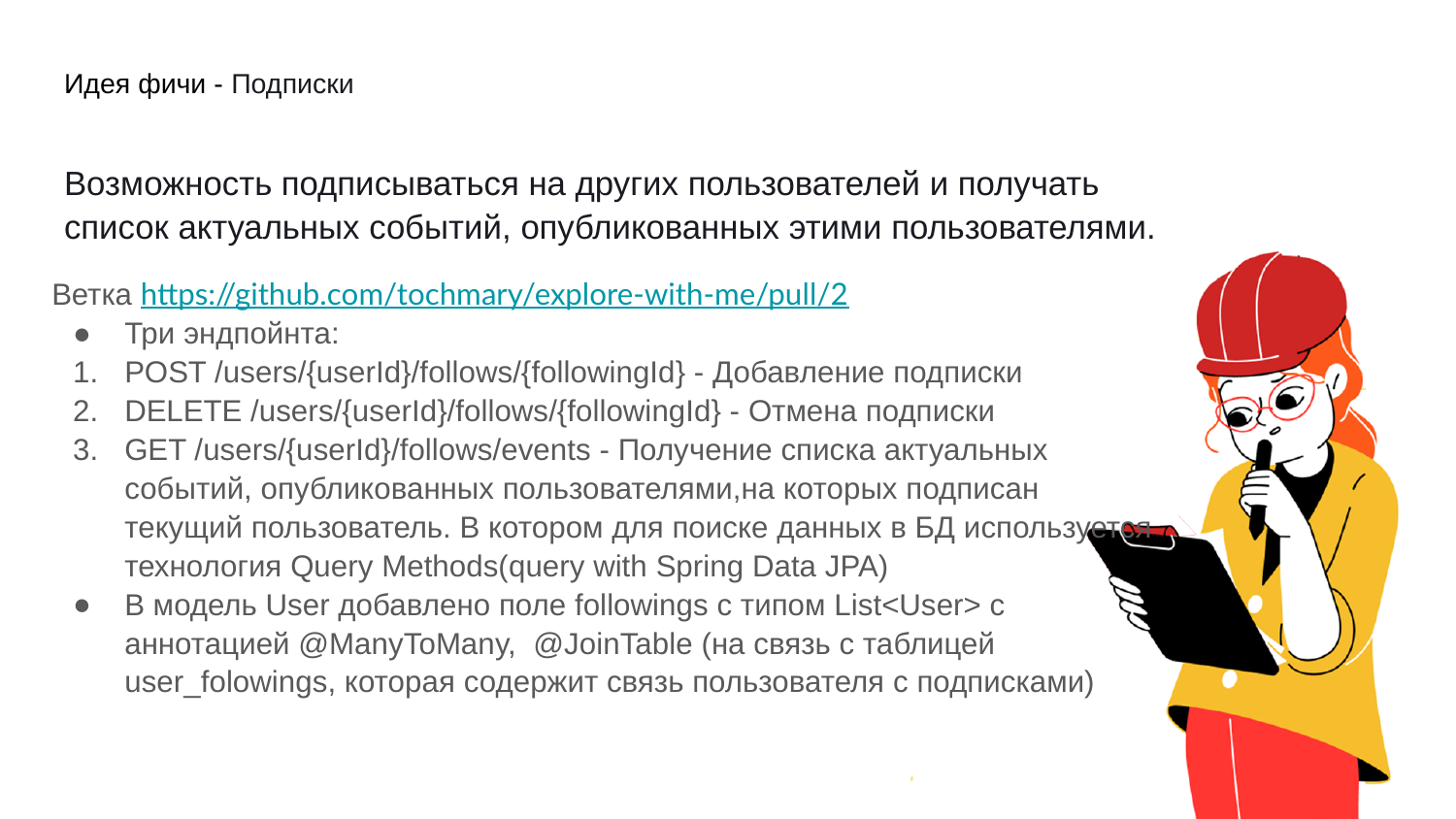

# Идея фичи - Подписки
Возможность подписываться на других пользователей и получать список актуальных событий, опубликованных этими пользователями.
Ветка https://github.com/tochmary/explore-with-me/pull/2
Три эндпойнта:
POST /users/{userId}/follows/{followingId} - Добавление подписки
DELETE /users/{userId}/follows/{followingId} - Отмена подписки
GET /users/{userId}/follows/events - Получение списка актуальных событий, опубликованных пользователями,на которых подписан текущий пользователь. В котором для поиске данных в БД используется технология Query Methods(query with Spring Data JPA)
В модель User добавлено поле followings с типом List<User> с аннотацией @ManyToMany,  @JoinTable (на связь с таблицей  user_folowings, которая содержит связь пользователя с подписками)